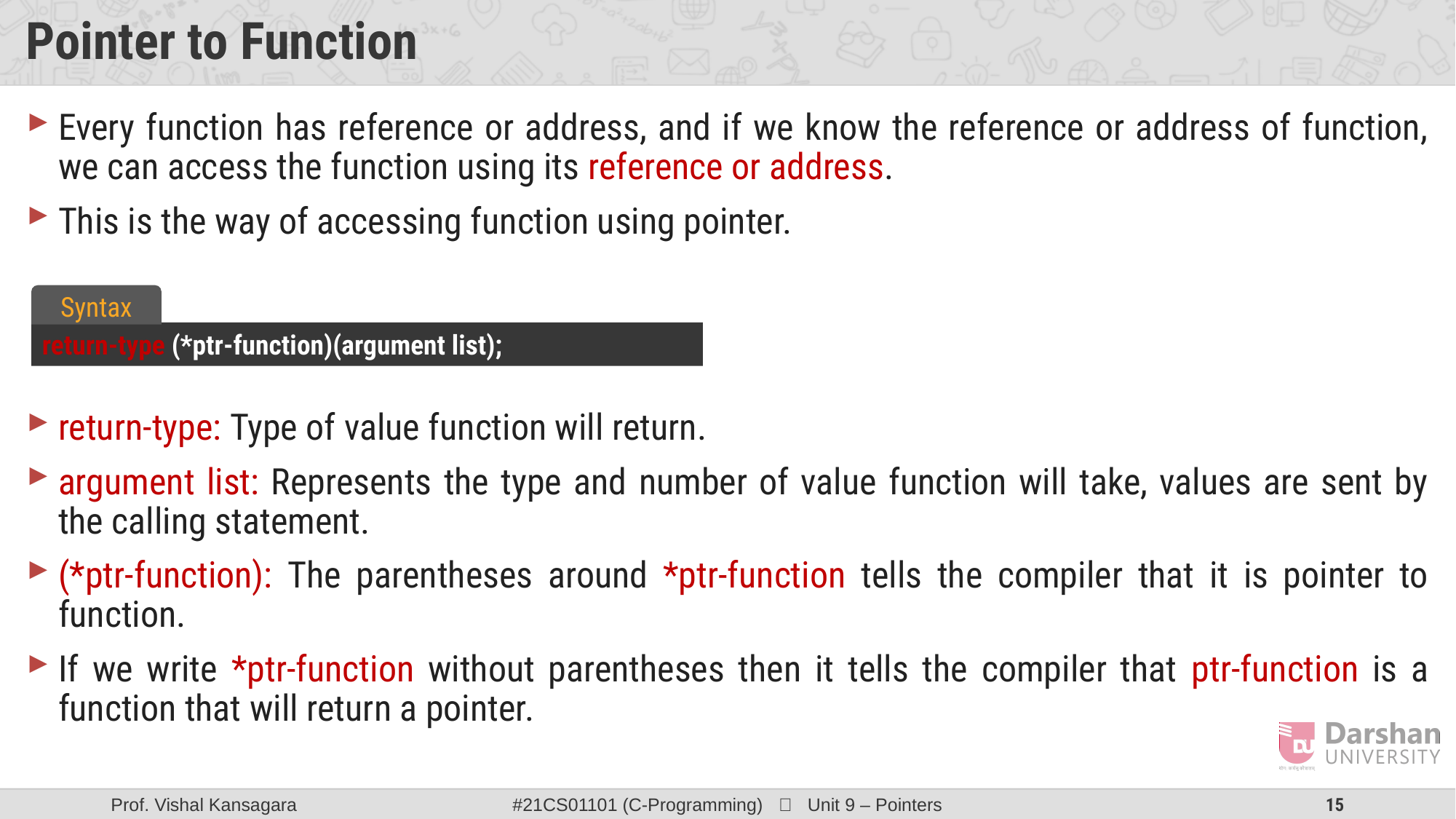

# Pointer to Function
Every function has reference or address, and if we know the reference or address of function, we can access the function using its reference or address.
This is the way of accessing function using pointer.

Syntax
return-type (*ptr-function)(argument list);
return-type: Type of value function will return.
argument list: Represents the type and number of value function will take, values are sent by the calling statement.
(*ptr-function): The parentheses around *ptr-function tells the compiler that it is pointer to function.
If we write *ptr-function without parentheses then it tells the compiler that ptr-function is a function that will return a pointer.